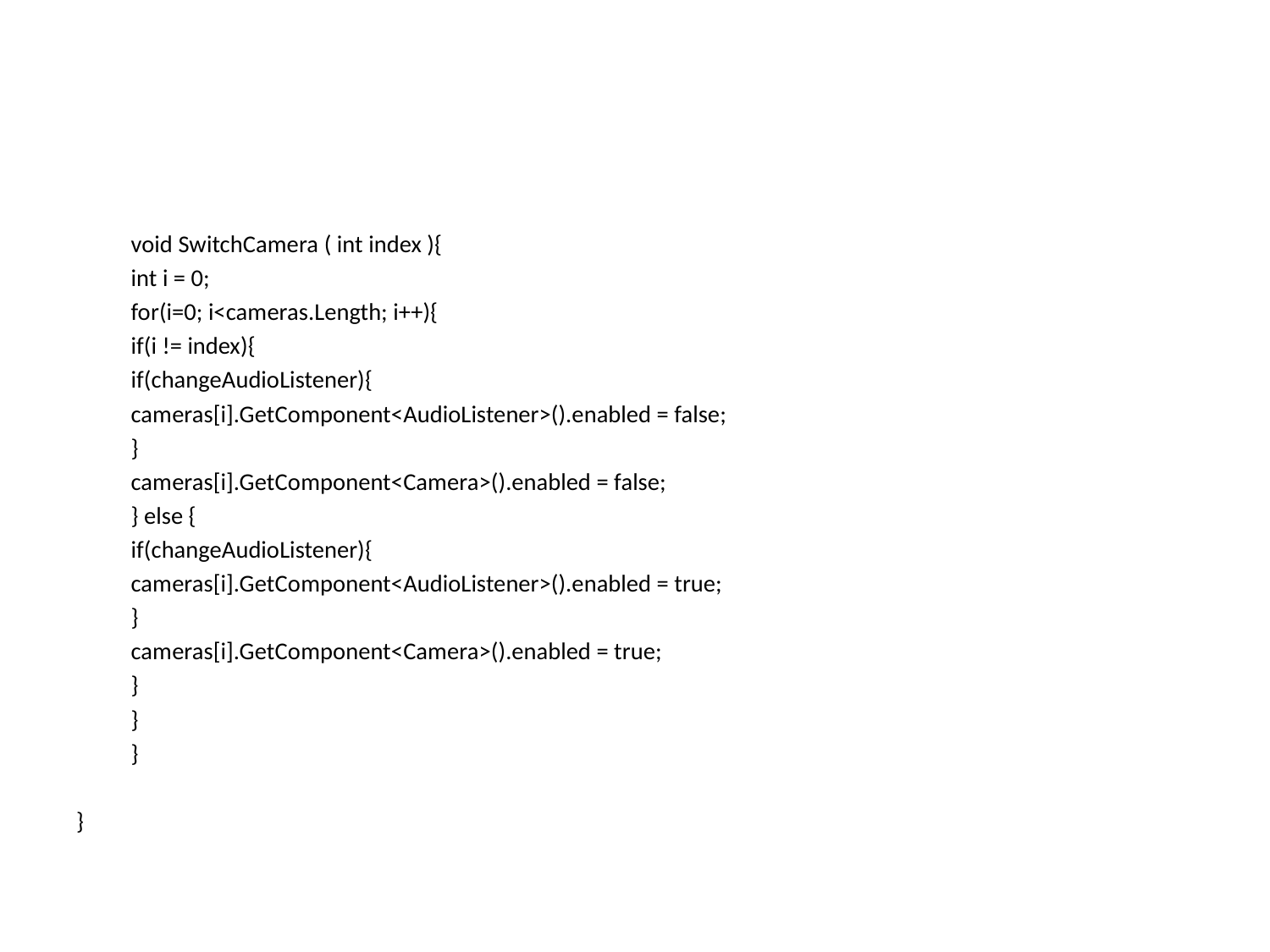

#
	void SwitchCamera ( int index ){
		int i = 0;
		for(i=0; i<cameras.Length; i++){
			if(i != index){
				if(changeAudioListener){
					cameras[i].GetComponent<AudioListener>().enabled = false;
				}
				cameras[i].GetComponent<Camera>().enabled = false;
			} else {
				if(changeAudioListener){
					cameras[i].GetComponent<AudioListener>().enabled = true;
				}
				cameras[i].GetComponent<Camera>().enabled = true;
			}
		}
	}

}